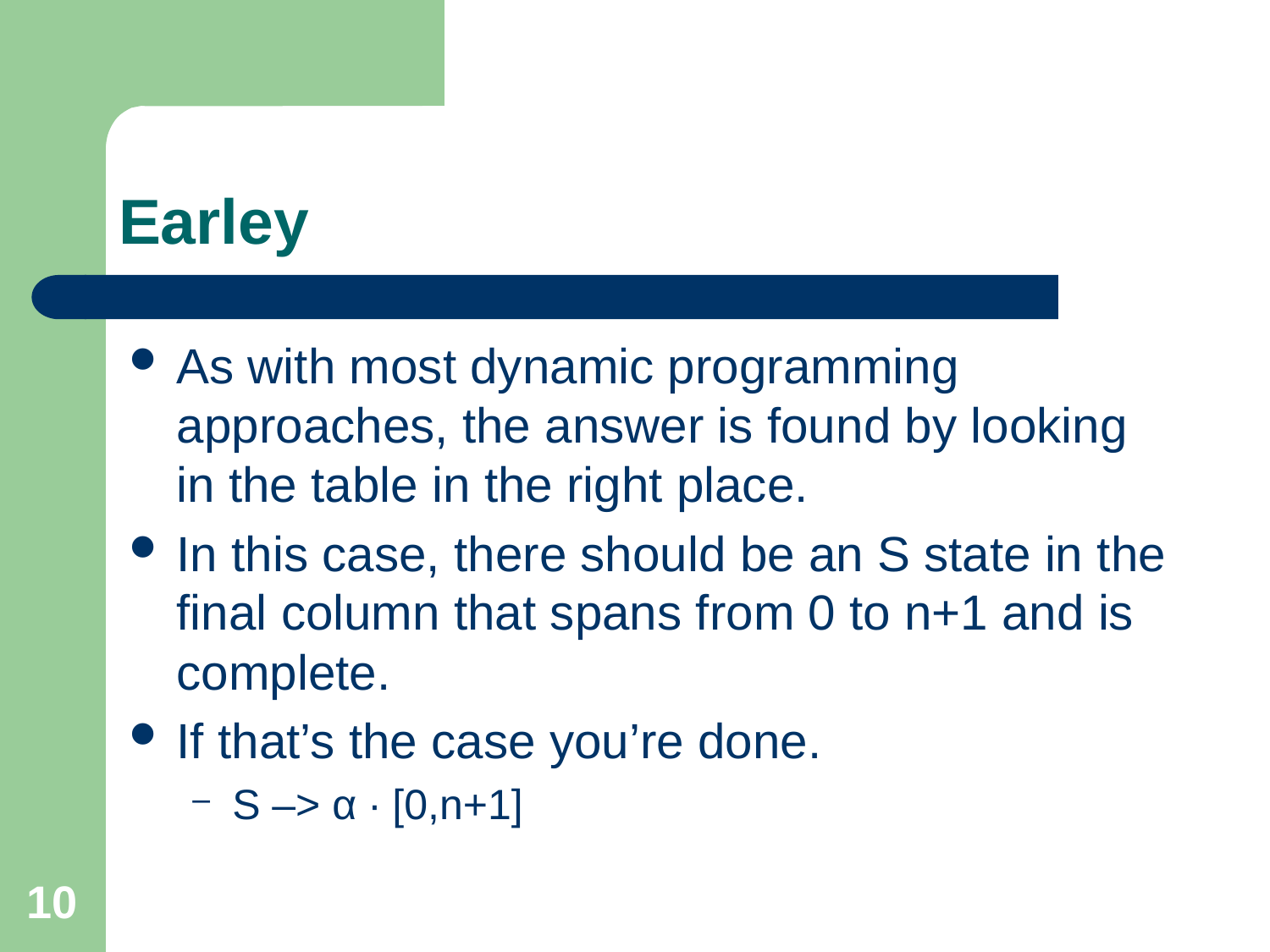

# Earley
As with most dynamic programming approaches, the answer is found by looking in the table in the right place.
In this case, there should be an S state in the final column that spans from 0 to n+1 and is complete.
If that’s the case you’re done.
S –> α · [0,n+1]
10